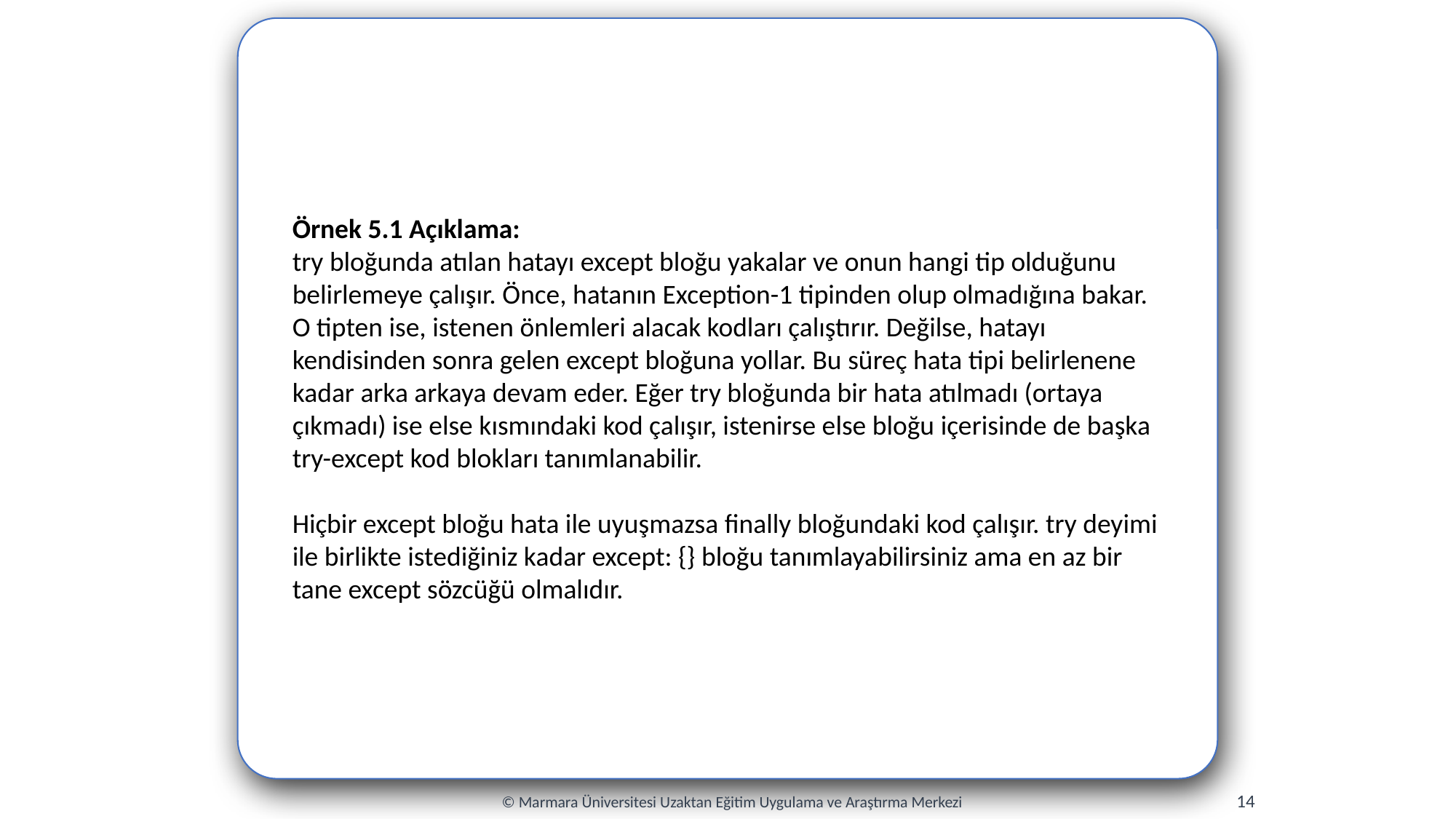

Örnek 5.1 Açıklama:
try bloğunda atılan hatayı except bloğu yakalar ve onun hangi tip olduğunu belirlemeye çalışır. Önce, hatanın Exception-1 tipinden olup olmadığına bakar. O tipten ise, istenen önlemleri alacak kodları çalıştırır. Değilse, hatayı kendisinden sonra gelen except bloğuna yollar. Bu süreç hata tipi belirlenene kadar arka arkaya devam eder. Eğer try bloğunda bir hata atılmadı (ortaya çıkmadı) ise else kısmındaki kod çalışır, istenirse else bloğu içerisinde de başka try-except kod blokları tanımlanabilir.

Hiçbir except bloğu hata ile uyuşmazsa finally bloğundaki kod çalışır. try deyimi ile birlikte istediğiniz kadar except: {} bloğu tanımlayabilirsiniz ama en az bir tane except sözcüğü olmalıdır.
14
© Marmara Üniversitesi Uzaktan Eğitim Uygulama ve Araştırma Merkezi